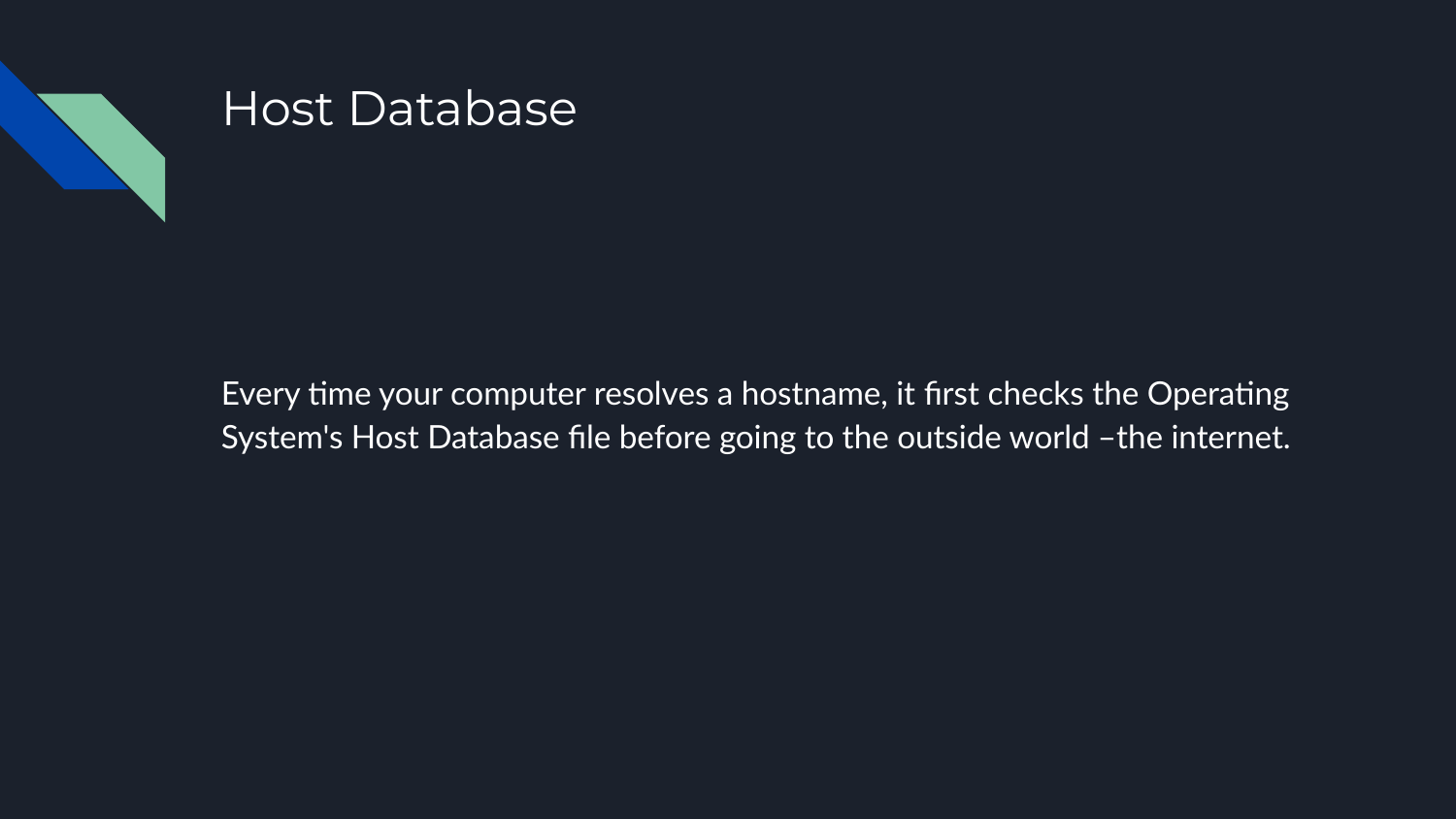

# Host Database
Every time your computer resolves a hostname, it first checks the Operating System's Host Database file before going to the outside world –the internet.